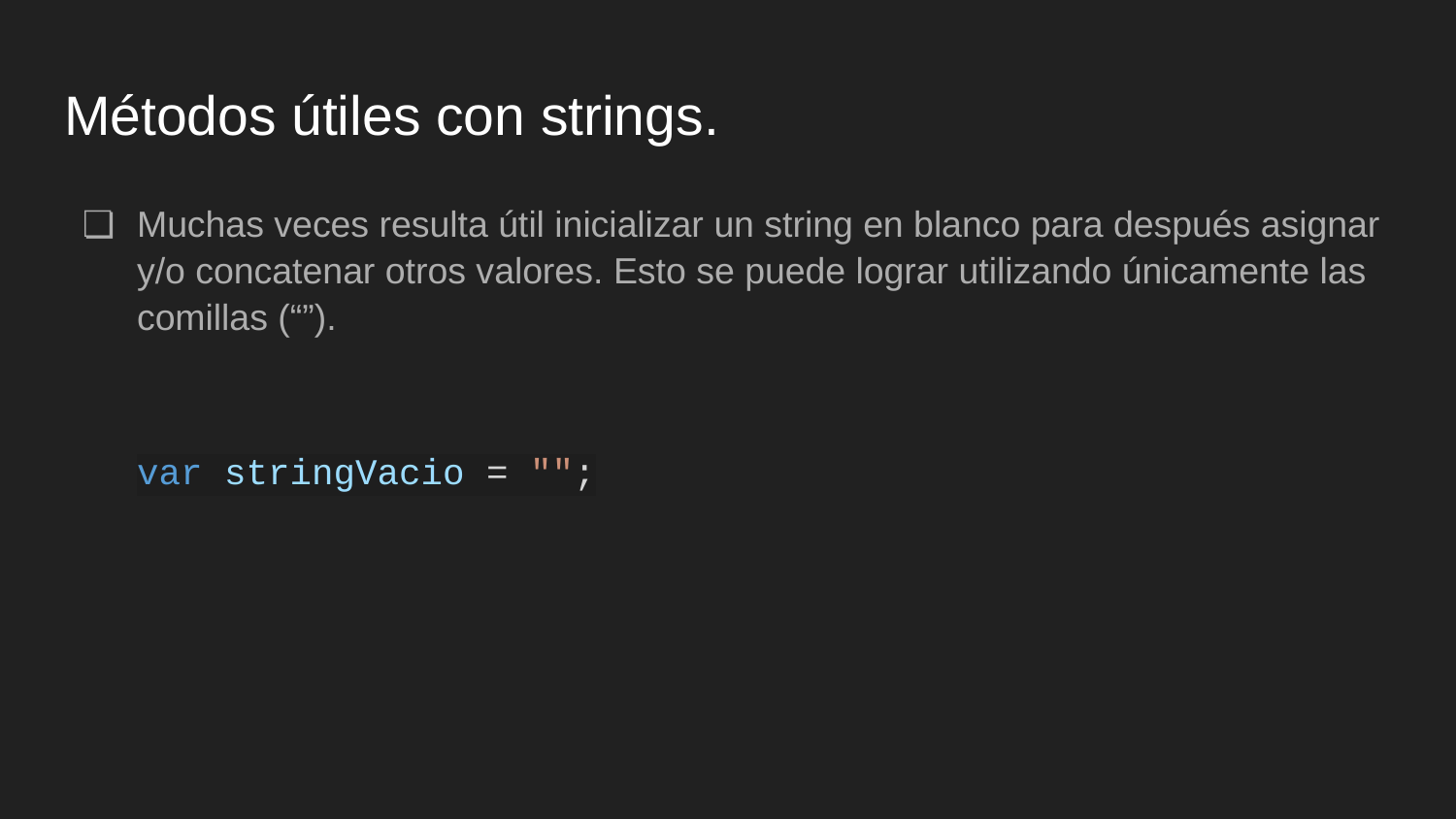

# Métodos útiles con strings.

Muchas veces resulta útil inicializar un string en blanco para después asignar y/o concatenar otros valores. Esto se puede lograr utilizando únicamente las comillas (“”).

var stringVacio = "";